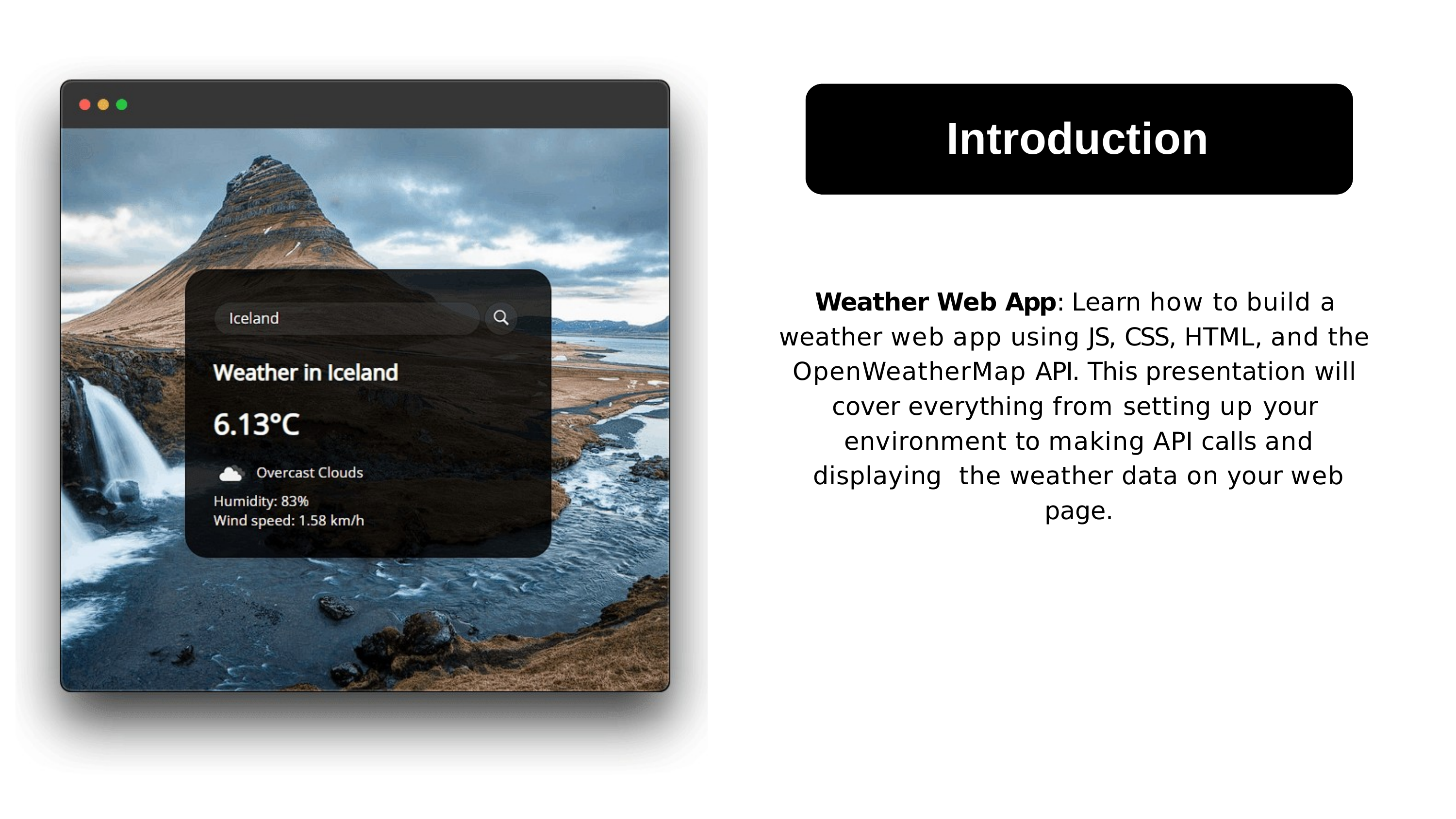

# Introduction
Weather Web App: Learn how to build a  weather web app using JS, CSS, HTML, and the  OpenWeatherMap API. This presentation will  cover everything from setting up your  environment to making API calls and displaying  the weather data on your web page.